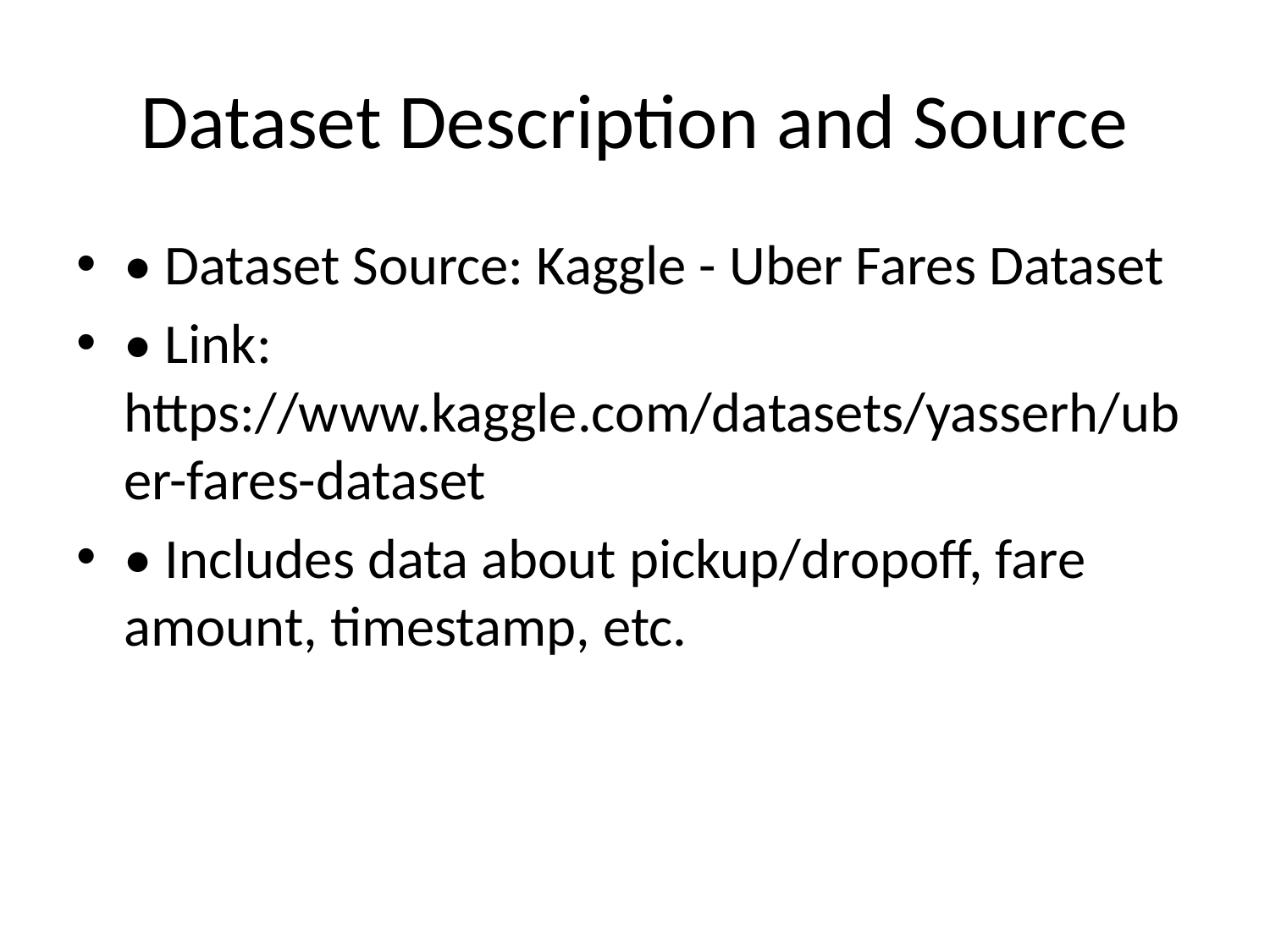

# Dataset Description and Source
• Dataset Source: Kaggle - Uber Fares Dataset
• Link: https://www.kaggle.com/datasets/yasserh/uber-fares-dataset
• Includes data about pickup/dropoff, fare amount, timestamp, etc.